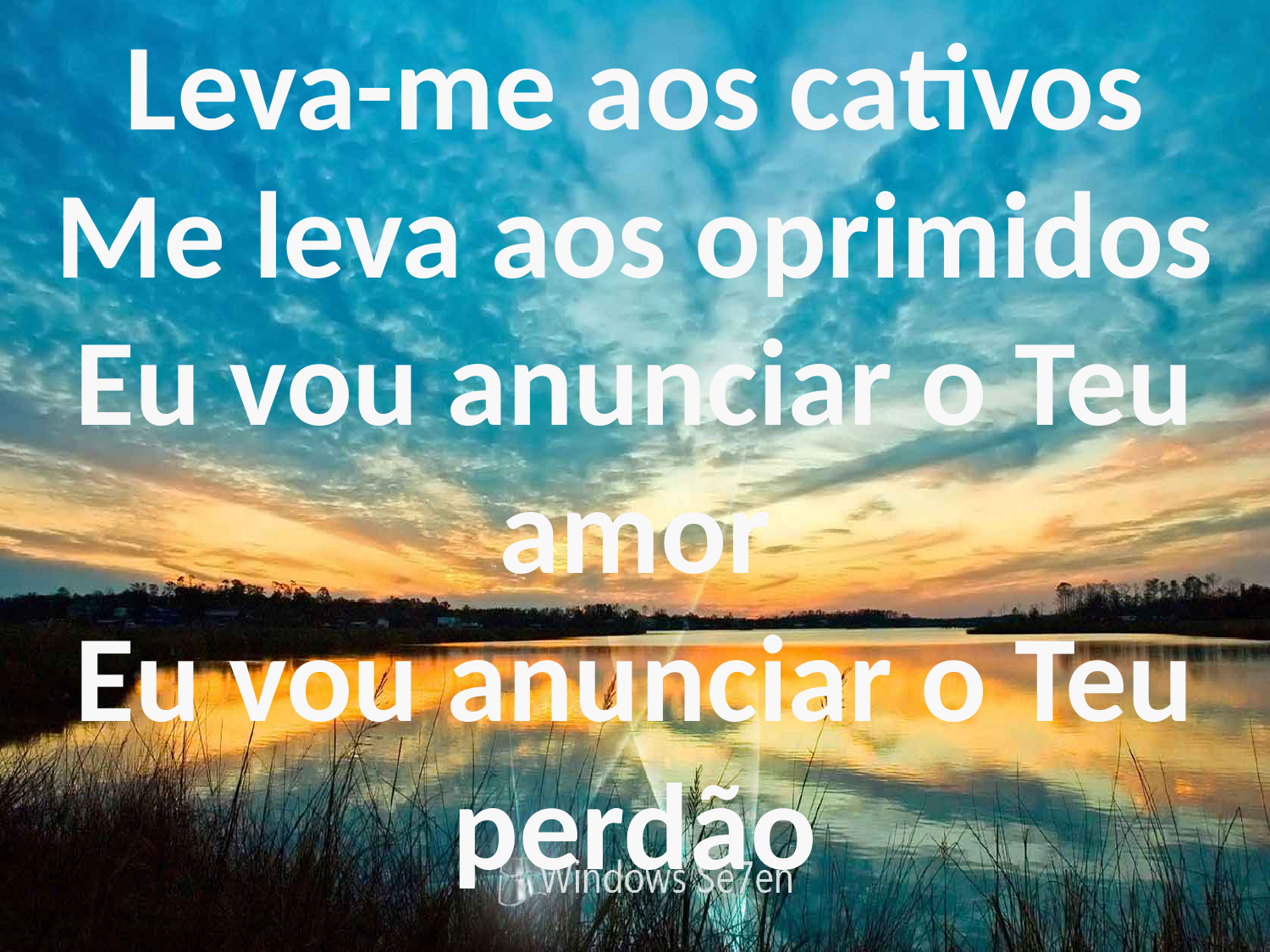

Leva-me aos cativos
Me leva aos oprimidos
Eu vou anunciar o Teu amor
Eu vou anunciar o Teu perdão